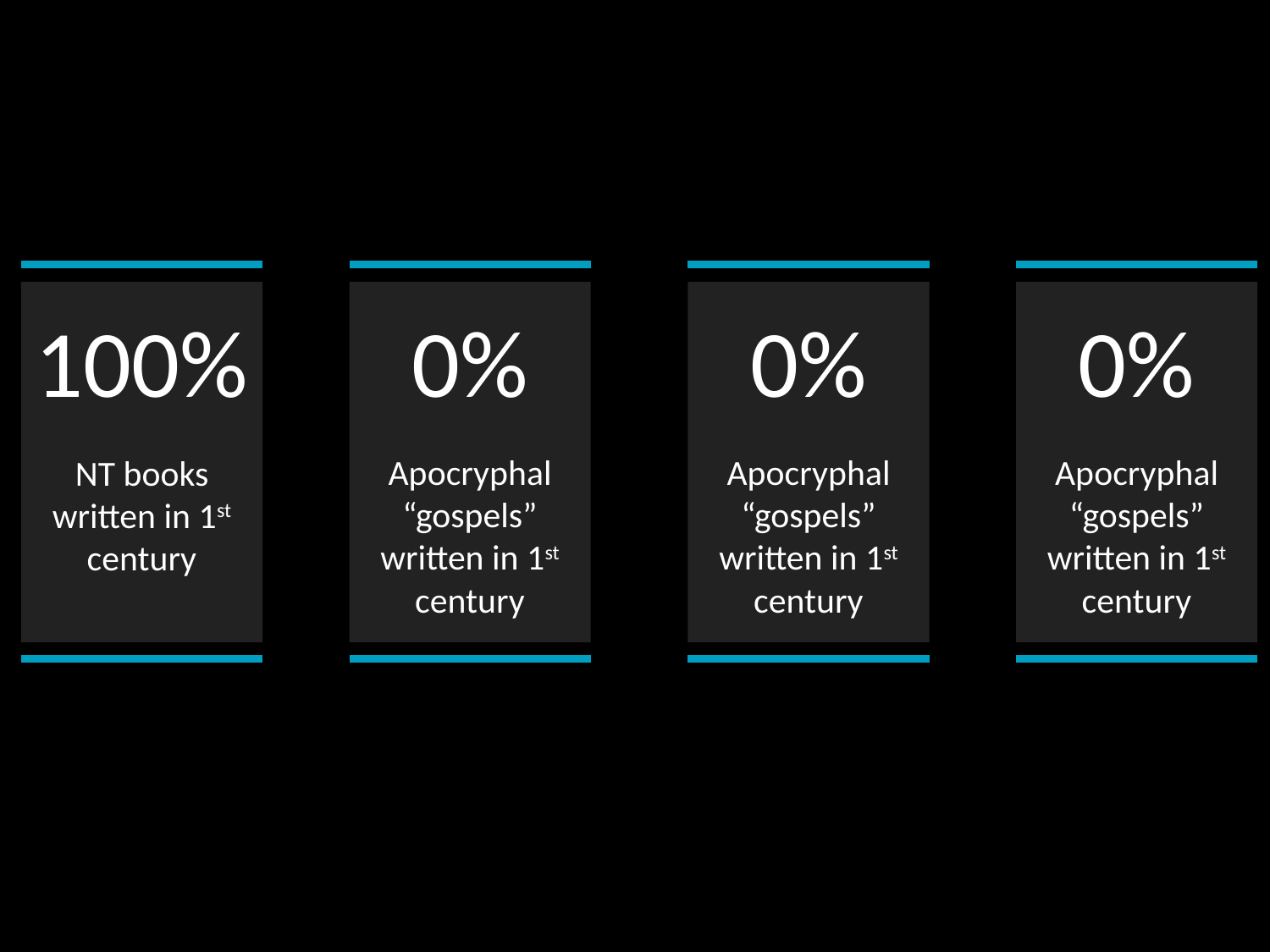

100%
NT books written in 1st century

0%
0%
0%
Apocryphal “gospels” written in 1st century
Apocryphal “gospels” written in 1st century
Apocryphal “gospels” written in 1st century